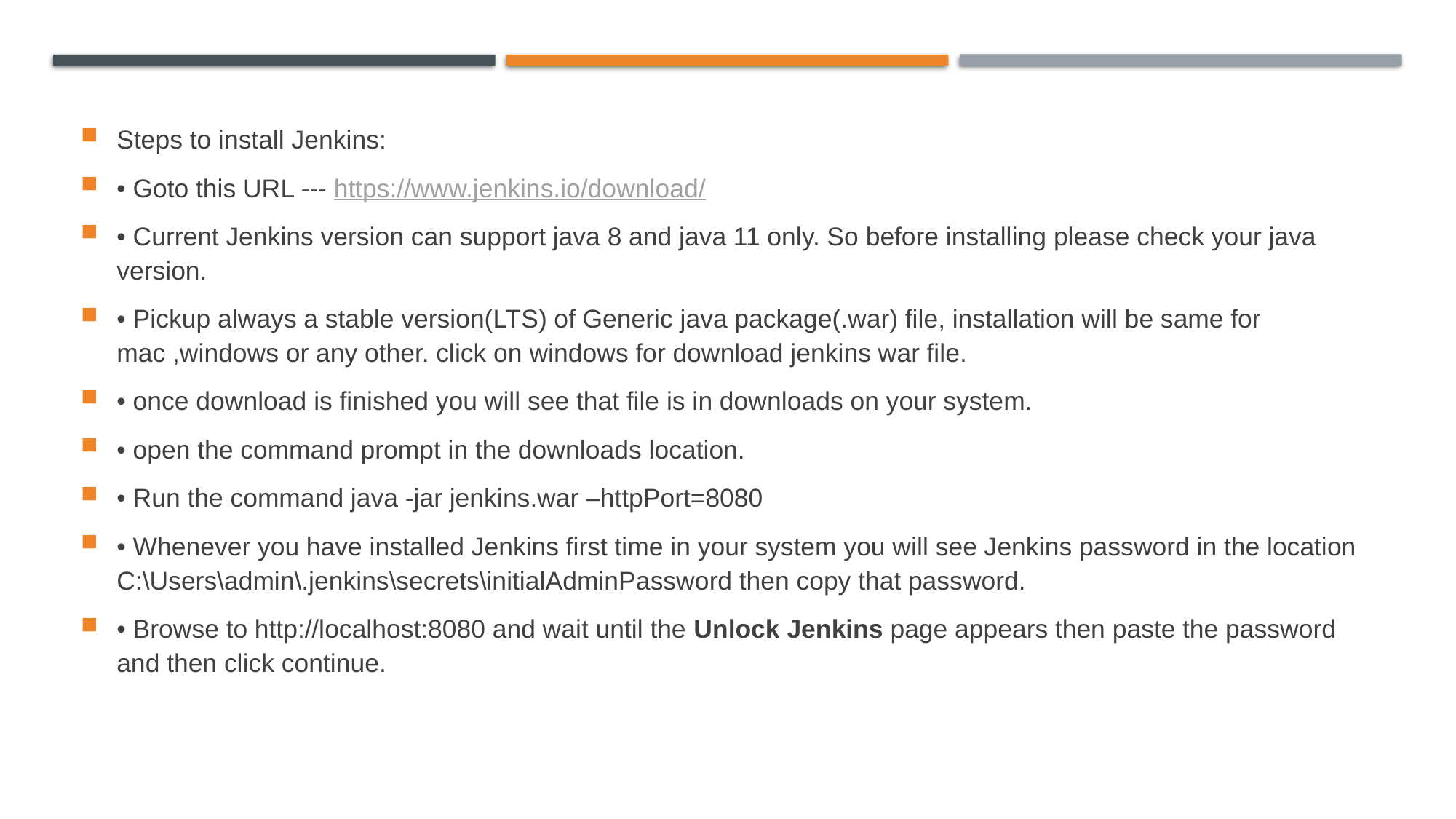

#
Steps to install Jenkins:
• Goto this URL --- https://www.jenkins.io/download/
• Current Jenkins version can support java 8 and java 11 only. So before installing please check your java version.
• Pickup always a stable version(LTS) of Generic java package(.war) file, installation will be same for mac ,windows or any other. click on windows for download jenkins war file.
• once download is finished you will see that file is in downloads on your system.
• open the command prompt in the downloads location.
• Run the command java -jar jenkins.war –httpPort=8080
• Whenever you have installed Jenkins first time in your system you will see Jenkins password in the location C:\Users\admin\.jenkins\secrets\initialAdminPassword then copy that password.
• Browse to http://localhost:8080 and wait until the Unlock Jenkins page appears then paste the password and then click continue.